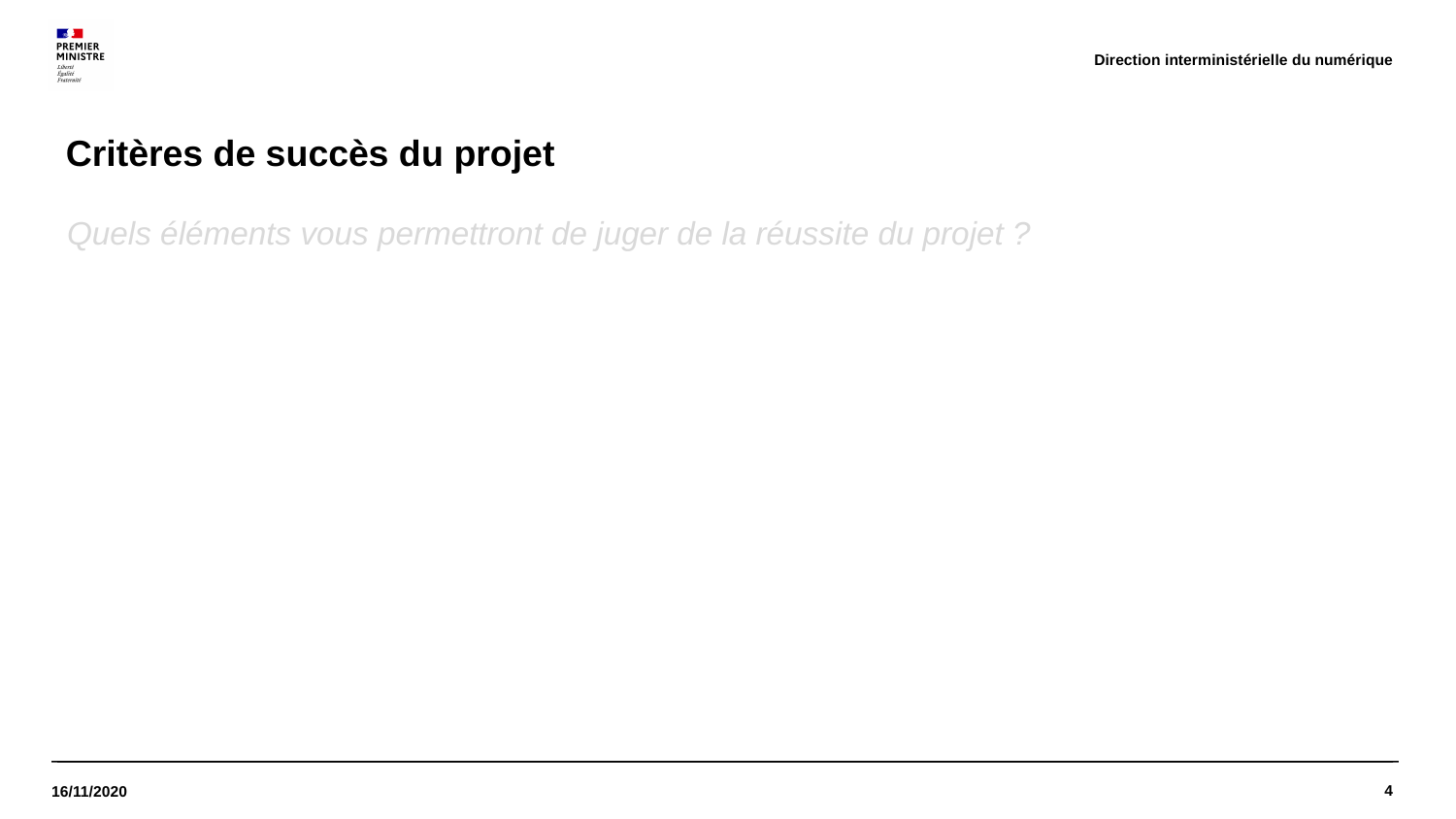

Direction interministérielle du numérique
Critères de succès du projet
Quels éléments vous permettront de juger de la réussite du projet ?

4
16/11/2020